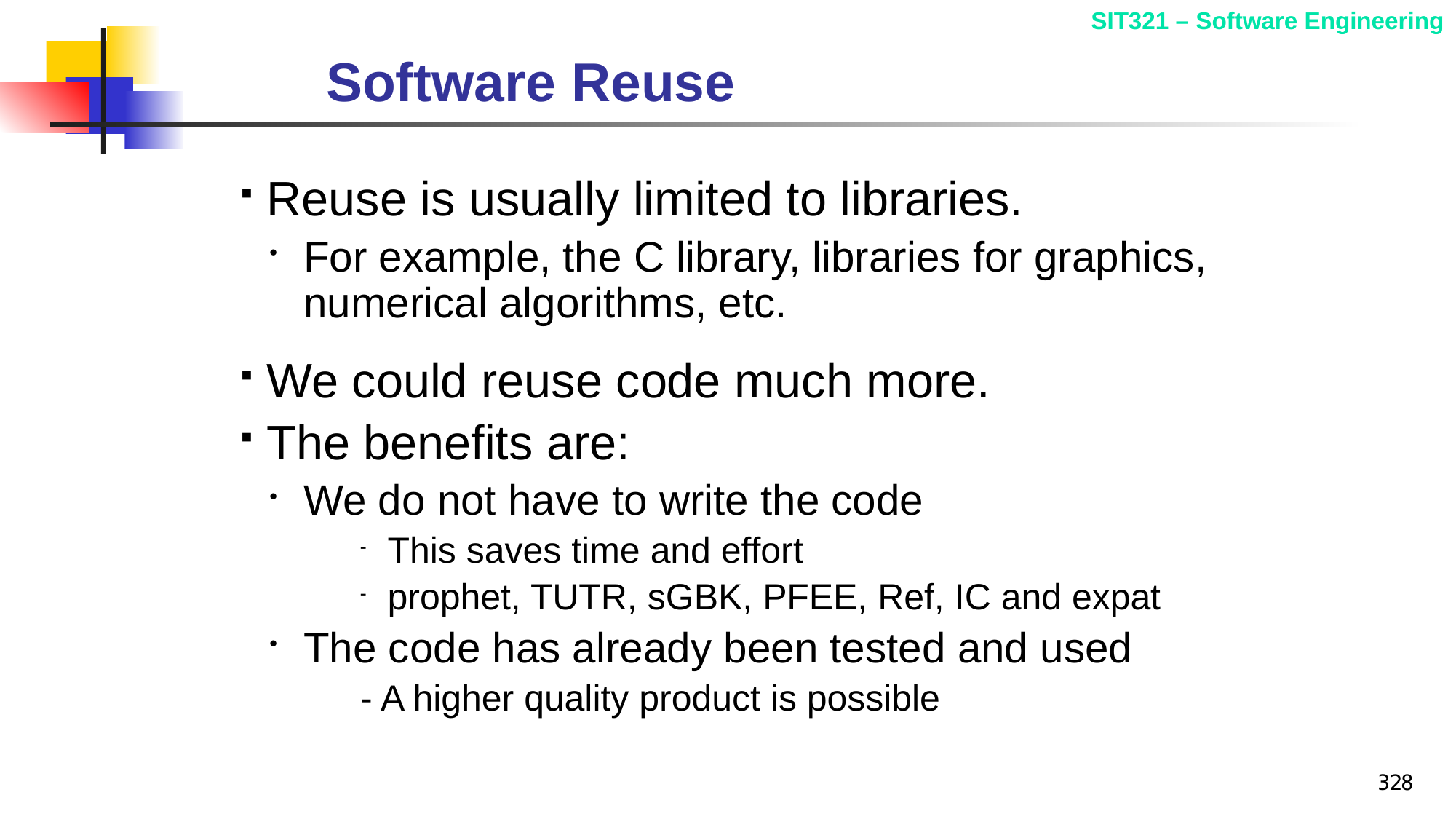

# Software Reuse
 Reuse is usually limited to libraries.
For example, the C library, libraries for graphics, numerical algorithms, etc.

 We could reuse code much more.
 The benefits are:
We do not have to write the code
This saves time and effort
prophet, TUTR, sGBK, PFEE, Ref, IC and expat
The code has already been tested and used
- A higher quality product is possible
328